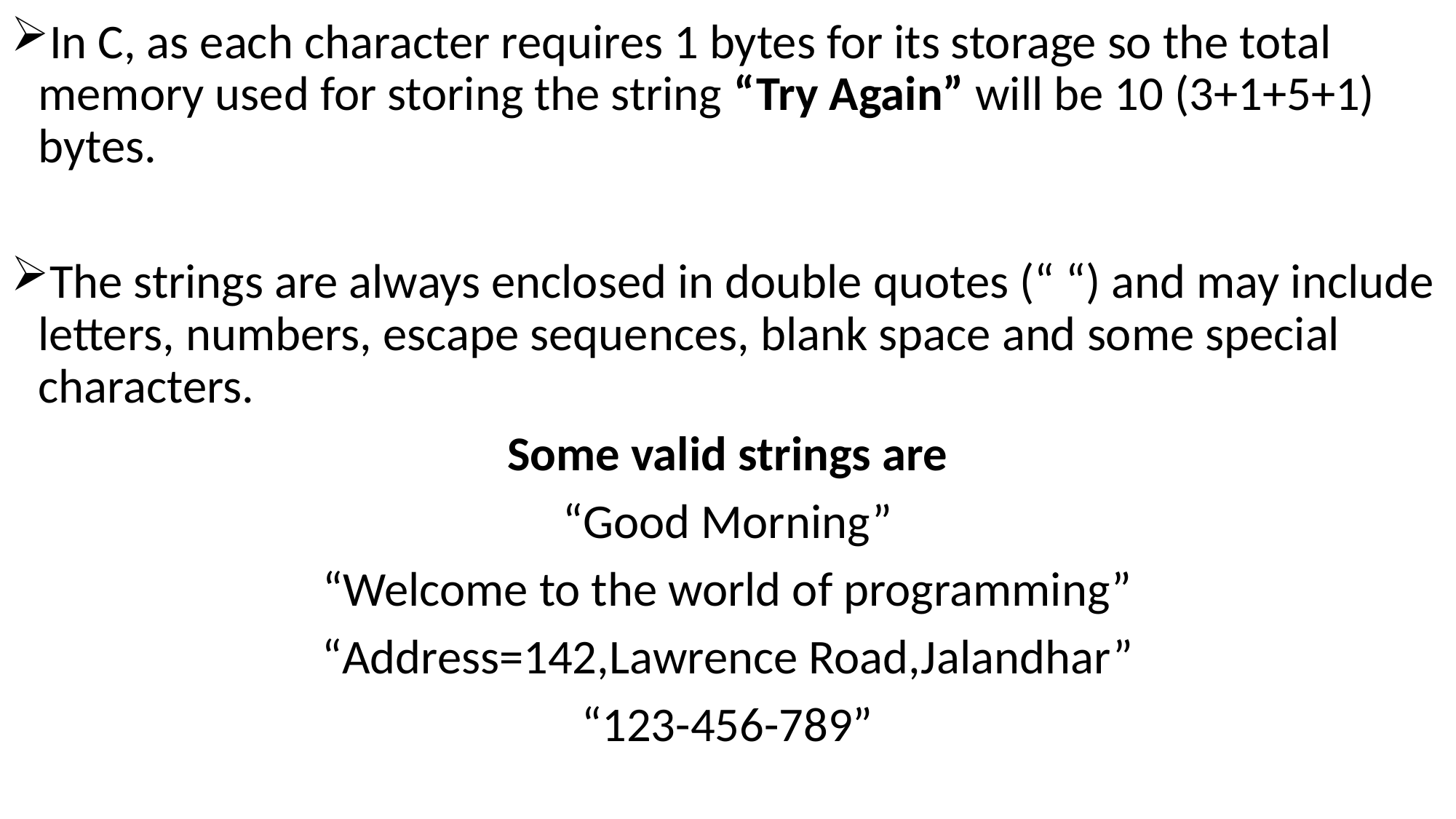

In C, as each character requires 1 bytes for its storage so the total memory used for storing the string “Try Again” will be 10 (3+1+5+1) bytes.

The strings are always enclosed in double quotes (“ “) and may include letters, numbers, escape sequences, blank space and some special characters.
Some valid strings are
“Good Morning”
“Welcome to the world of programming”
“Address=142,Lawrence Road,Jalandhar”
“123-456-789”